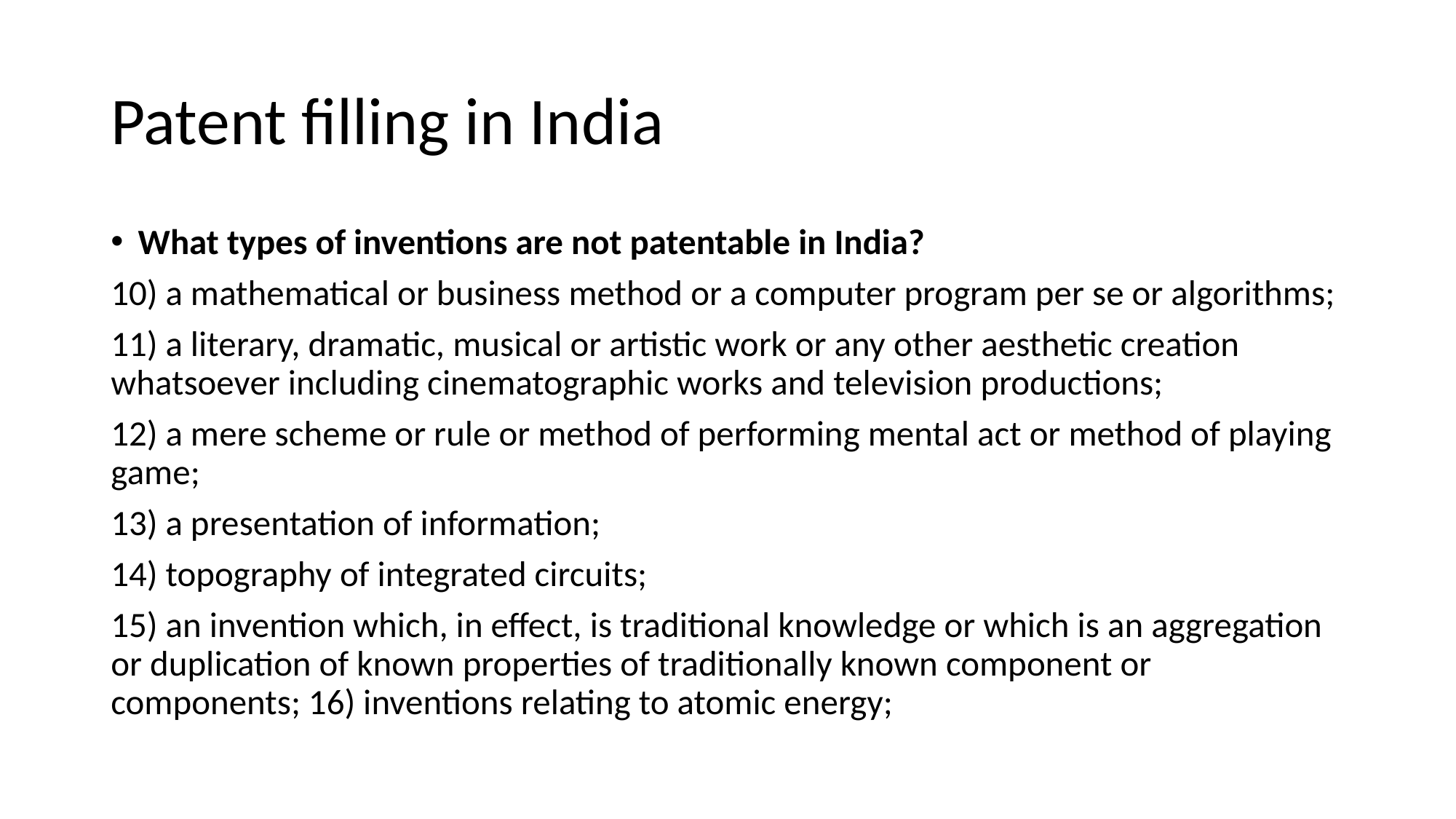

# Patent filling in India
What types of inventions are not patentable in India?
10) a mathematical or business method or a computer program per se or algorithms;
11) a literary, dramatic, musical or artistic work or any other aesthetic creation whatsoever including cinematographic works and television productions;
12) a mere scheme or rule or method of performing mental act or method of playing game;
13) a presentation of information;
14) topography of integrated circuits;
15) an invention which, in effect, is traditional knowledge or which is an aggregation or duplication of known properties of traditionally known component or components; 16) inventions relating to atomic energy;